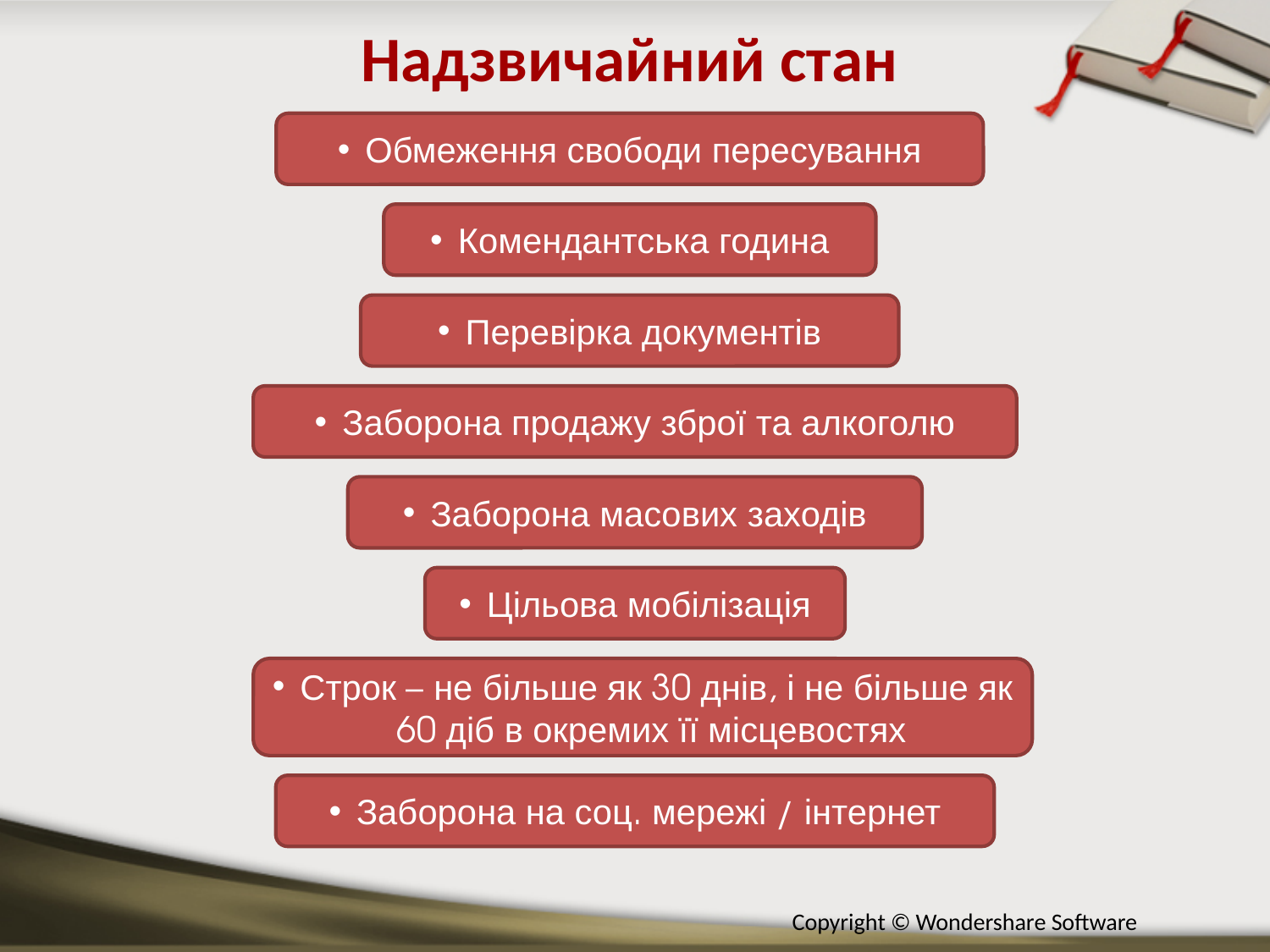

Надзвичайний стан
Обмеження свободи пересування
Комендантська година
Перевірка документів
Заборона продажу зброї та алкоголю
Заборона масових заходів
Цільова мобілізація
Строк – не більше як 30 днів, і не більше як 60 діб в окремих її місцевостях
Заборона на соц. мережі / інтернет